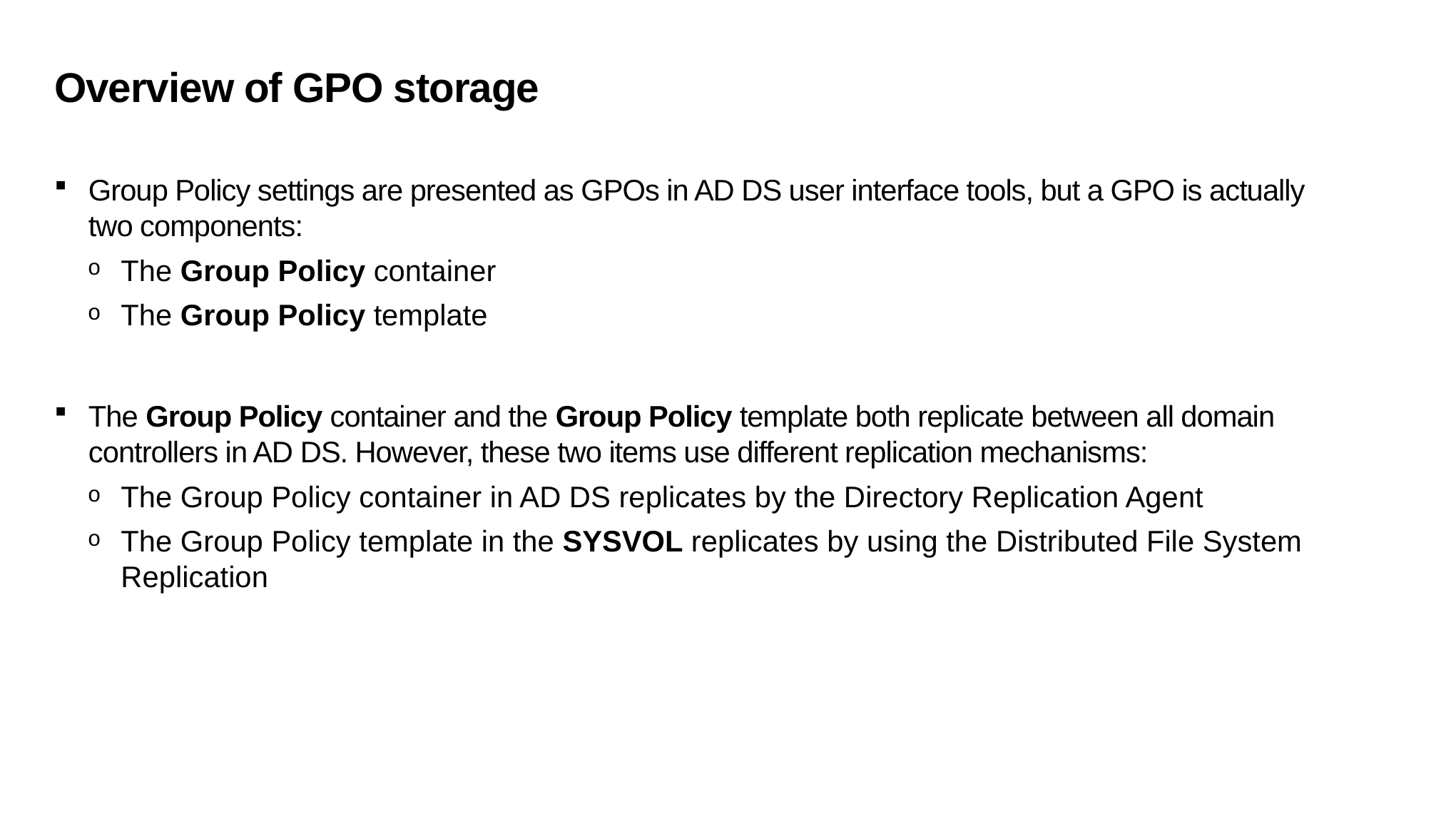

# Overview of GPO storage
Group Policy settings are presented as GPOs in AD DS user interface tools, but a GPO is actually two components:
The Group Policy container
The Group Policy template

The Group Policy container and the Group Policy template both replicate between all domain controllers in AD DS. However, these two items use different replication mechanisms:
The Group Policy container in AD DS replicates by the Directory Replication Agent
The Group Policy template in the SYSVOL replicates by using the Distributed File System Replication